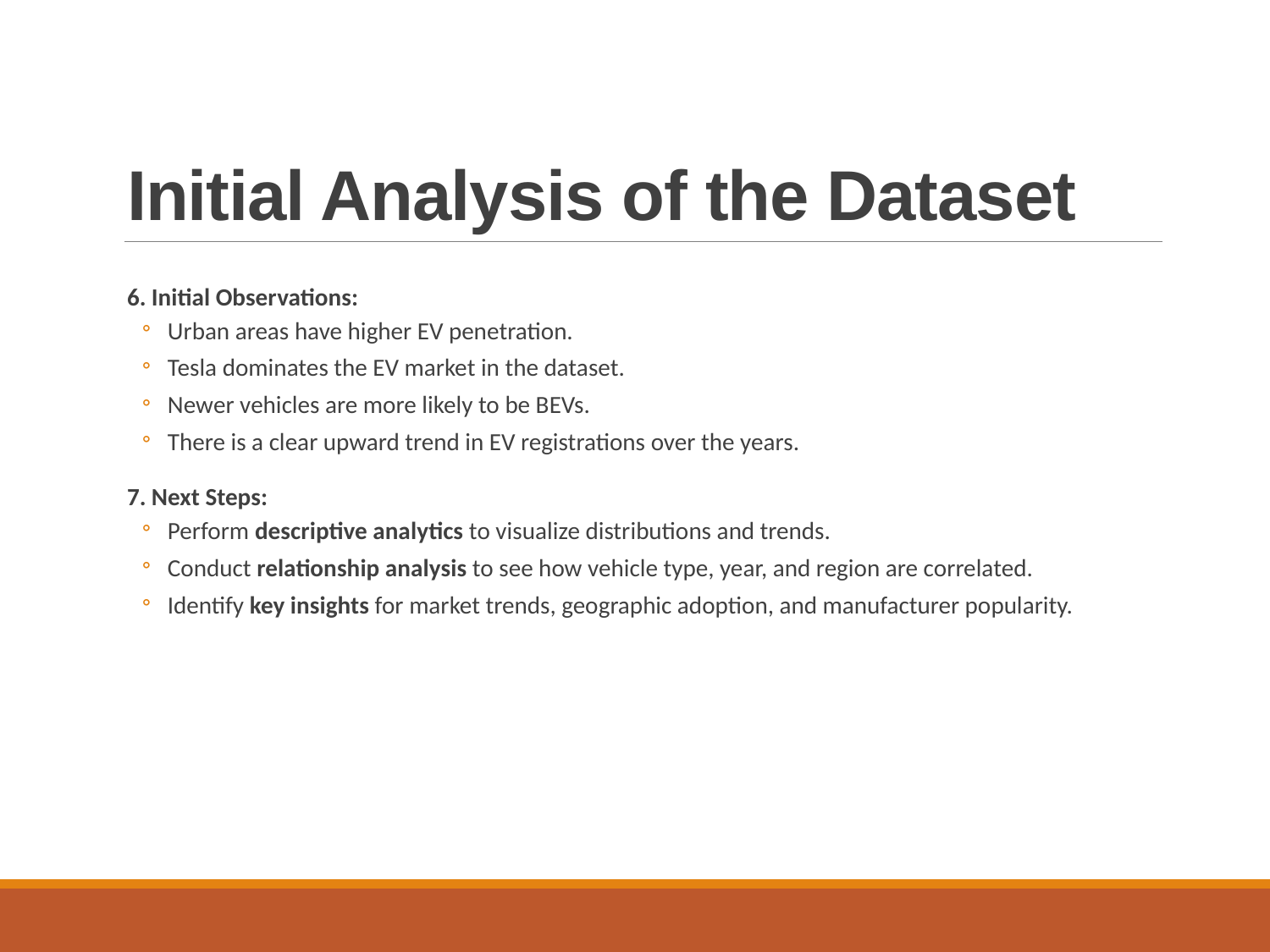

# Initial Analysis of the Dataset
6. Initial Observations:
Urban areas have higher EV penetration.
Tesla dominates the EV market in the dataset.
Newer vehicles are more likely to be BEVs.
There is a clear upward trend in EV registrations over the years.
7. Next Steps:
Perform descriptive analytics to visualize distributions and trends.
Conduct relationship analysis to see how vehicle type, year, and region are correlated.
Identify key insights for market trends, geographic adoption, and manufacturer popularity.